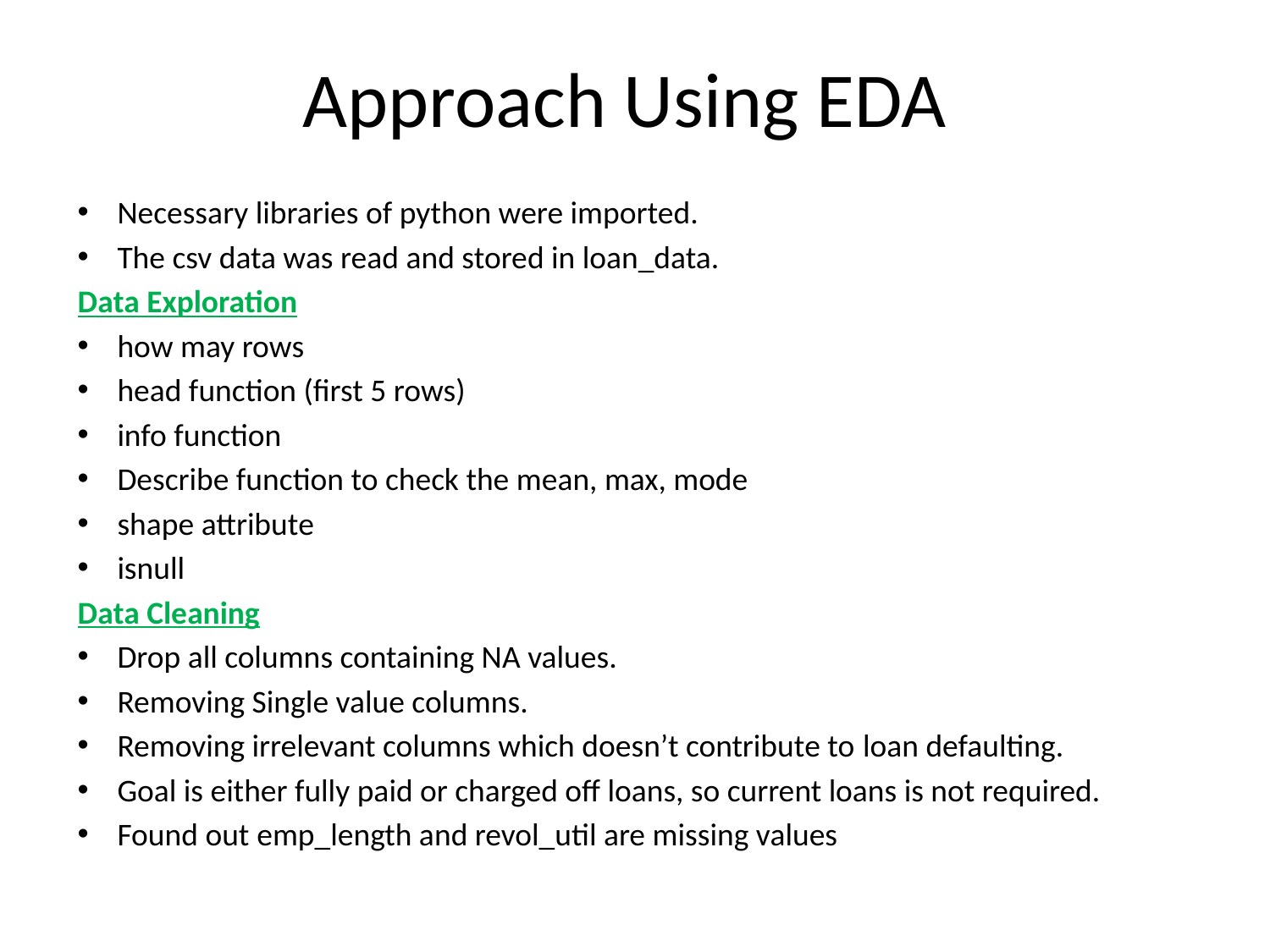

# Approach Using EDA
Necessary libraries of python were imported.
The csv data was read and stored in loan_data.
Data Exploration
how may rows
head function (first 5 rows)
info function
Describe function to check the mean, max, mode
shape attribute
isnull
Data Cleaning
Drop all columns containing NA values.
Removing Single value columns.
Removing irrelevant columns which doesn’t contribute to loan defaulting.
Goal is either fully paid or charged off loans, so current loans is not required.
Found out emp_length and revol_util are missing values